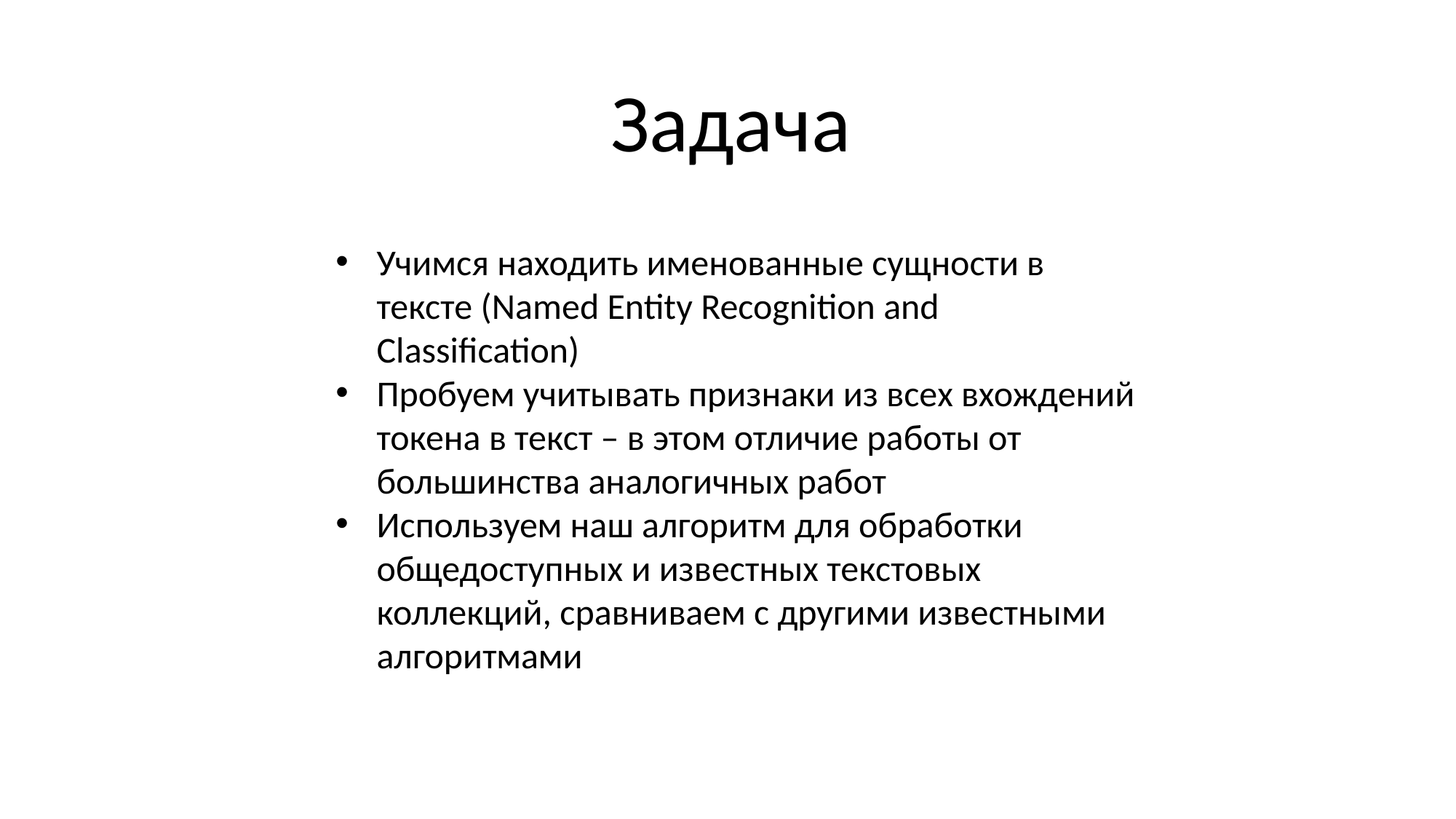

Задача
Учимся находить именованные сущности в тексте (Named Entity Recognition and Classification)
Пробуем учитывать признаки из всех вхождений токена в текст – в этом отличие работы от большинства аналогичных работ
Используем наш алгоритм для обработки общедоступных и известных текстовых коллекций, сравниваем с другими известными алгоритмами